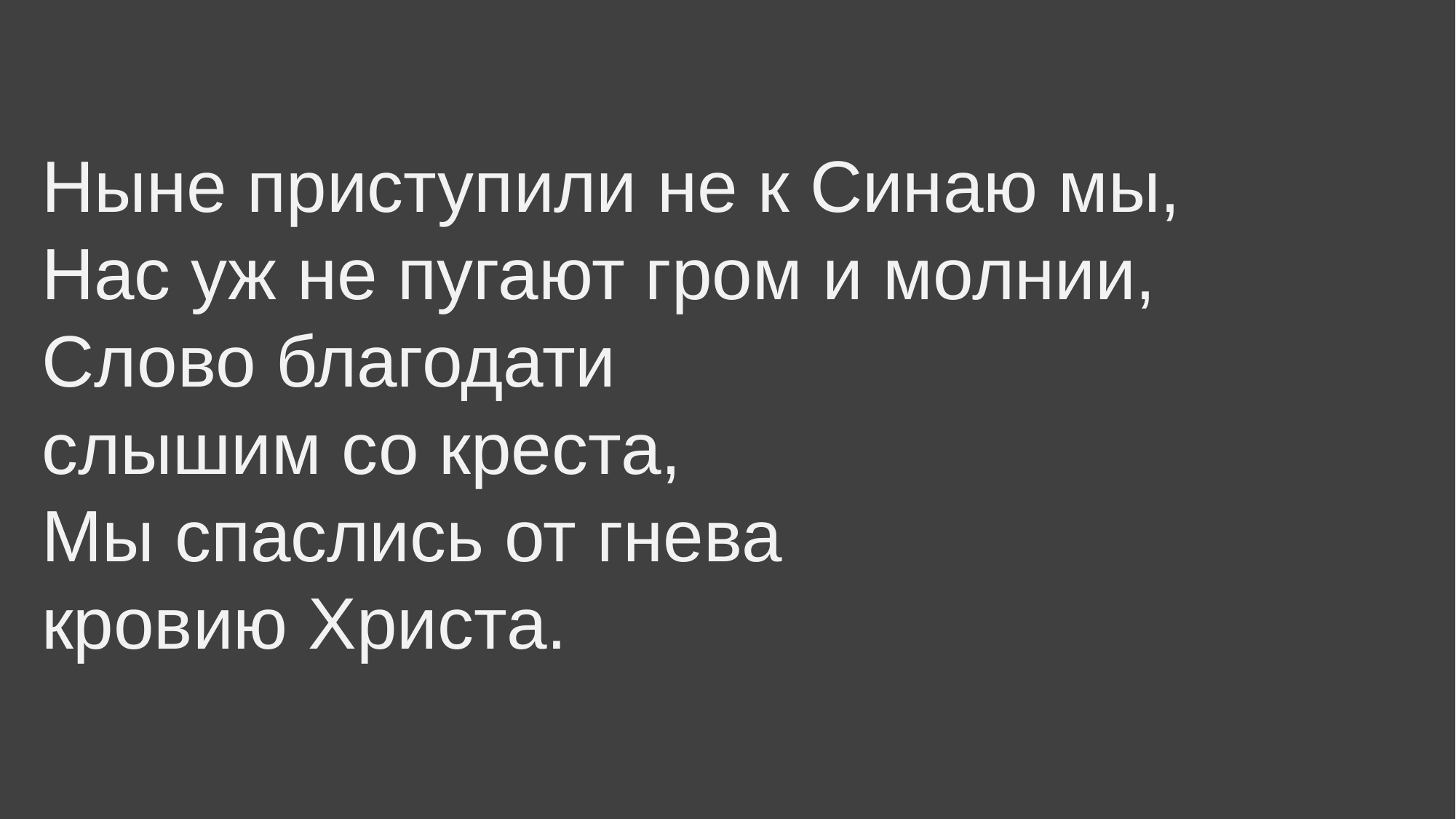

Ныне приступили не к Синаю мы,
Нас уж не пугают гром и молнии,
Слово благодати
слышим со креста,
Мы спаслись от гнева
кровию Христа.